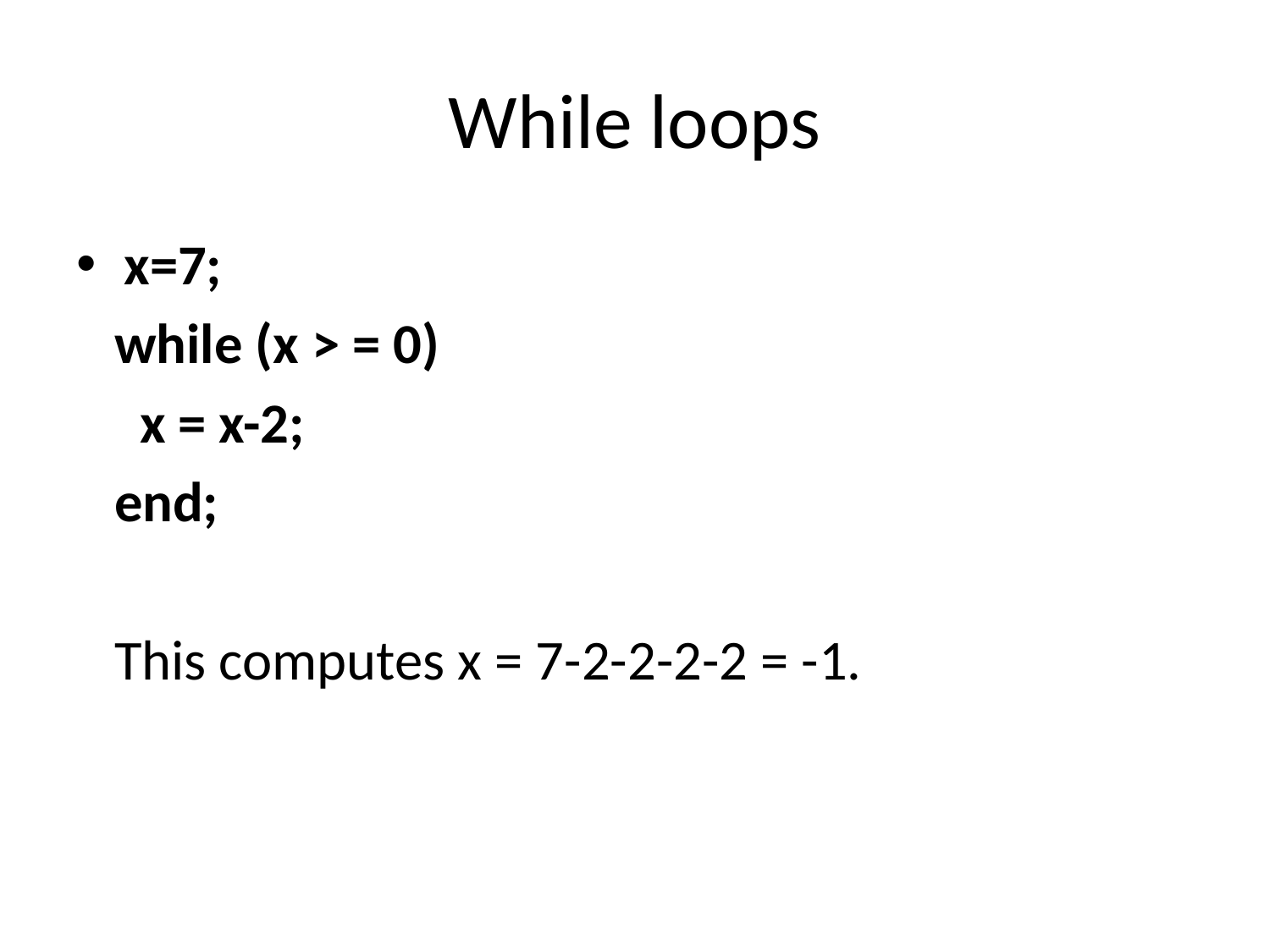

# While loops
x=7;
   while (x > = 0)
     x = x-2;
   end;

   This computes x = 7-2-2-2-2 = -1.